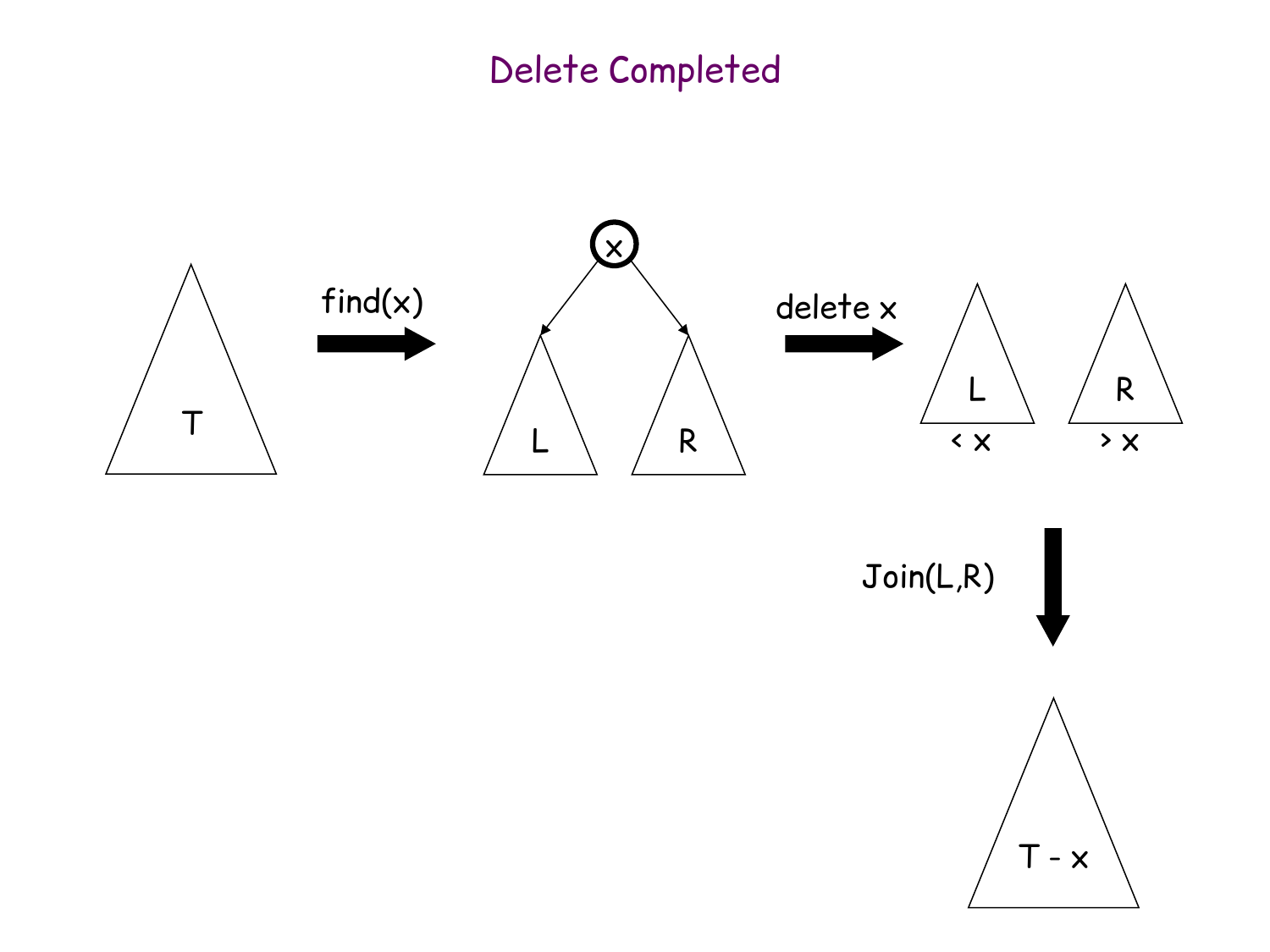

# Delete Completed
x
T
find(x)

delete x
L
R

L
R
< x
> x
Join(L,R)

T - x